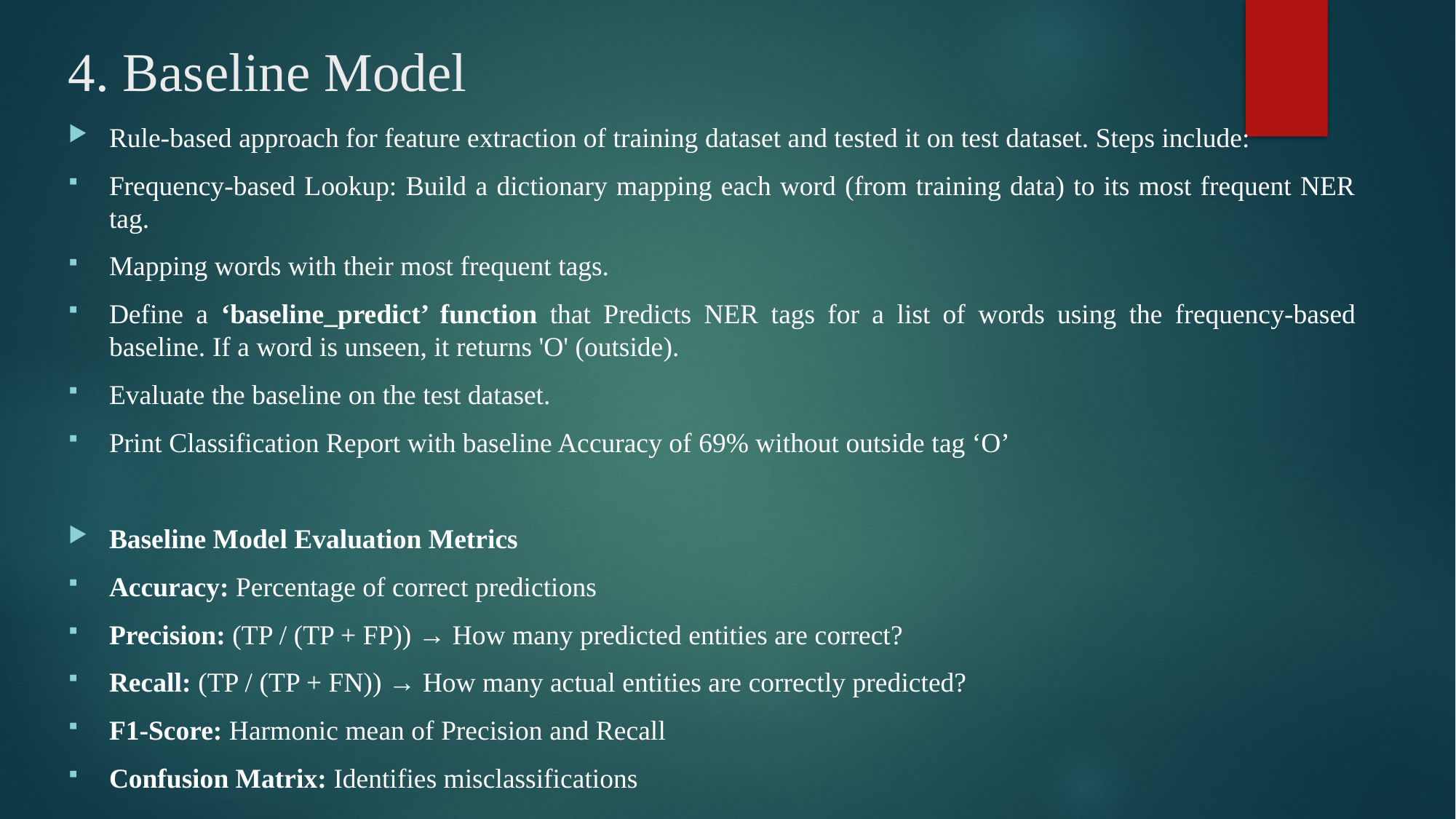

# 4. Baseline Model
Rule-based approach for feature extraction of training dataset and tested it on test dataset. Steps include:
Frequency-based Lookup: Build a dictionary mapping each word (from training data) to its most frequent NER tag.
Mapping words with their most frequent tags.
Define a ‘baseline_predict’ function that Predicts NER tags for a list of words using the frequency-based baseline. If a word is unseen, it returns 'O' (outside).
Evaluate the baseline on the test dataset.
Print Classification Report with baseline Accuracy of 69% without outside tag ‘O’

Baseline Model Evaluation Metrics
Accuracy: Percentage of correct predictions
Precision: (TP / (TP + FP)) → How many predicted entities are correct?
Recall: (TP / (TP + FN)) → How many actual entities are correctly predicted?
F1-Score: Harmonic mean of Precision and Recall
Confusion Matrix: Identifies misclassifications